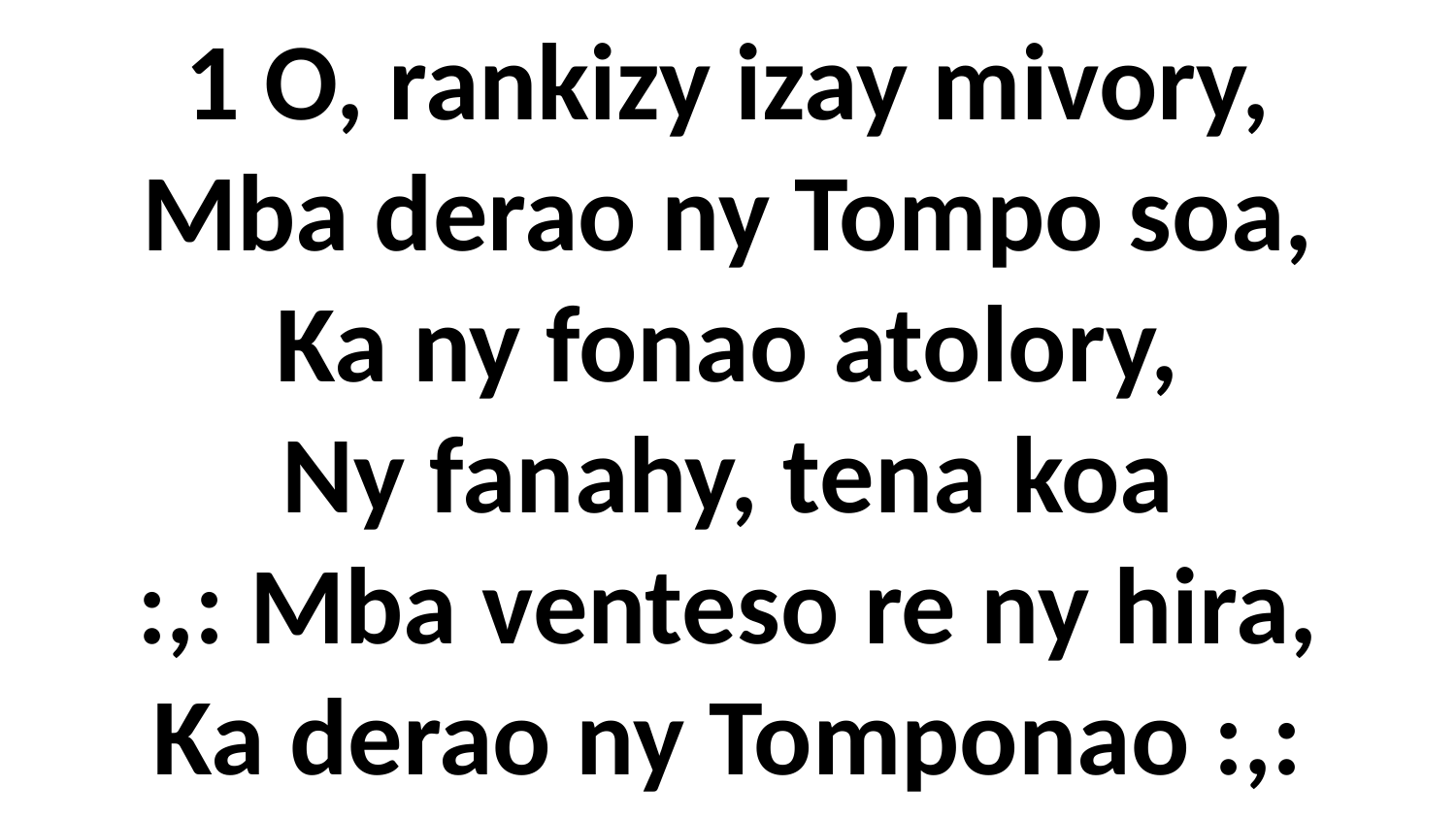

# 1 O, rankizy izay mivory, Mba derao ny Tompo soa, Ka ny fonao atolory, Ny fanahy, tena koa :,: Mba venteso re ny hira, Ka derao ny Tomponao :,: